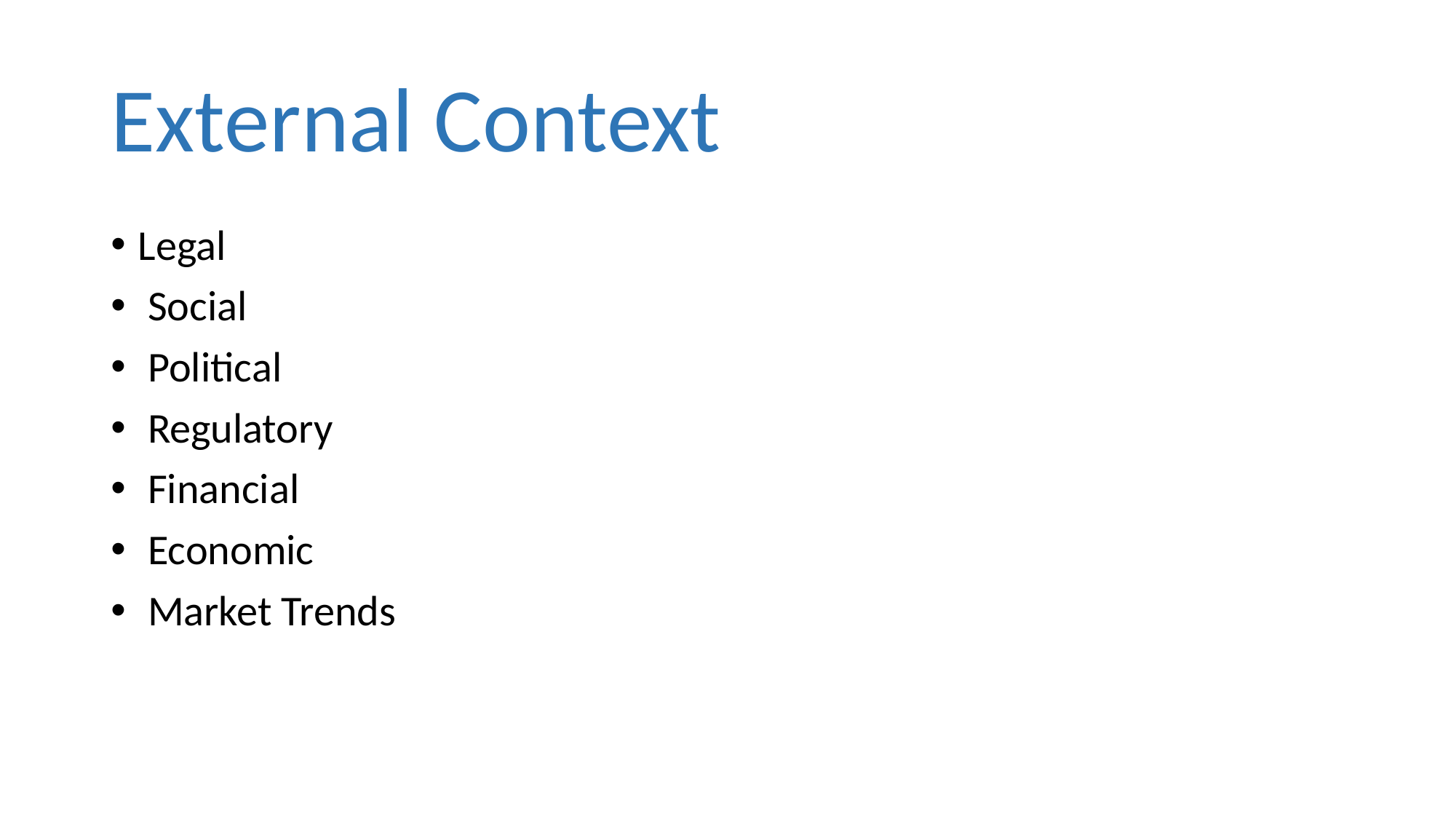

# External Context
Legal
 Social
 Political
 Regulatory
 Financial
 Economic
 Market Trends